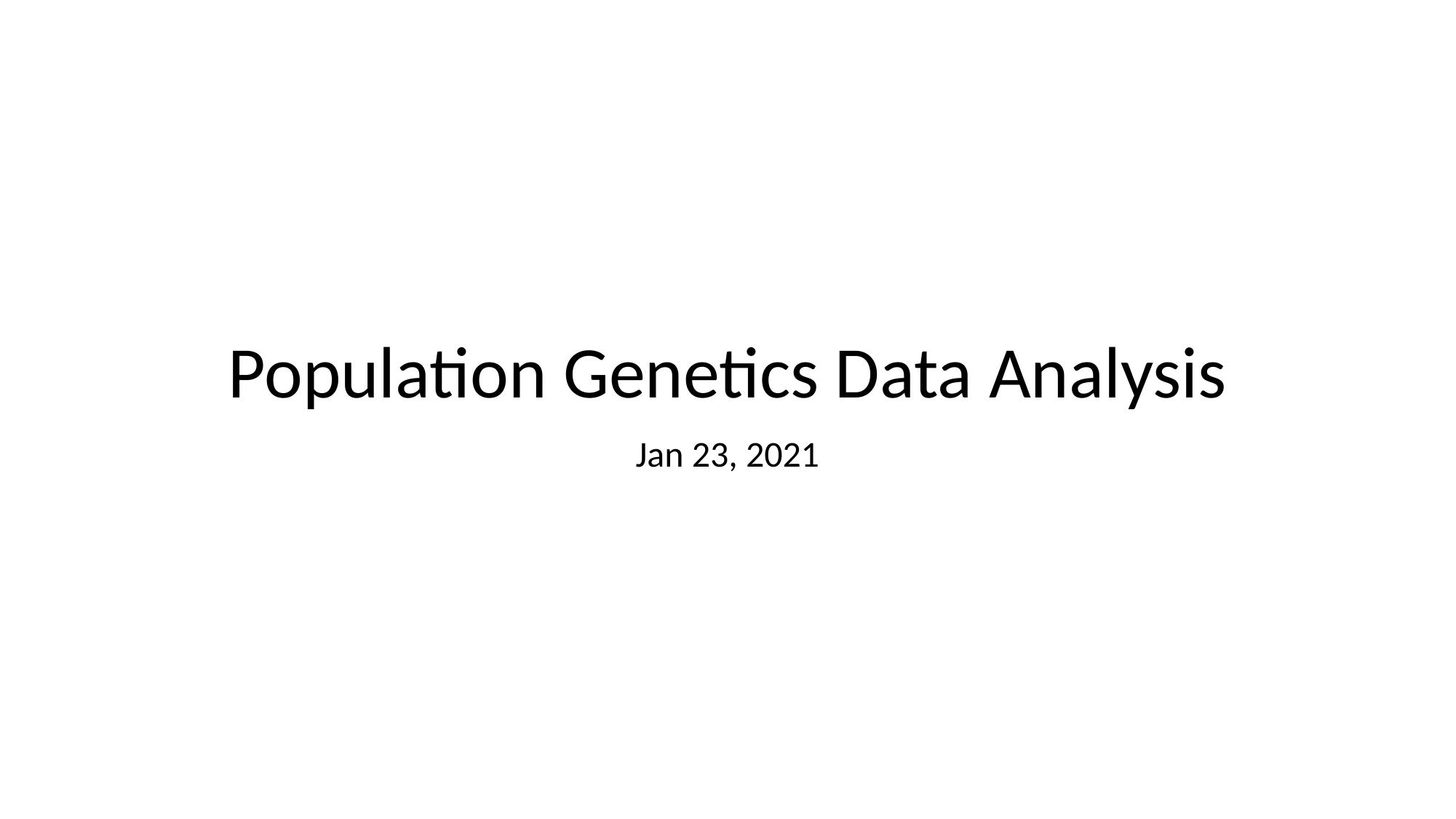

# Population Genetics Data Analysis
Jan 23, 2021